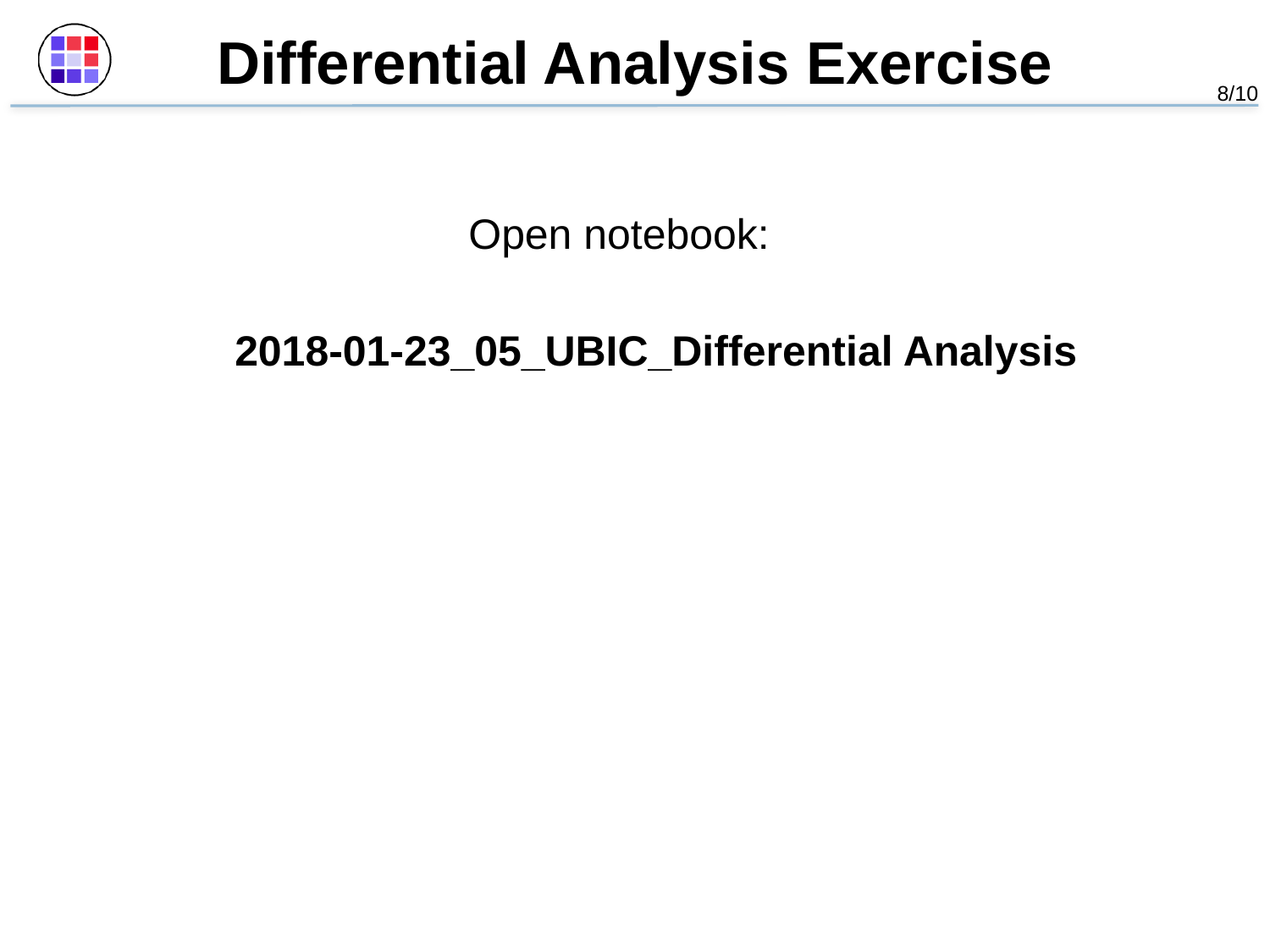

# Differential Analysis Exercise
8/10
Open notebook:
2018-01-23_05_UBIC_Differential Analysis